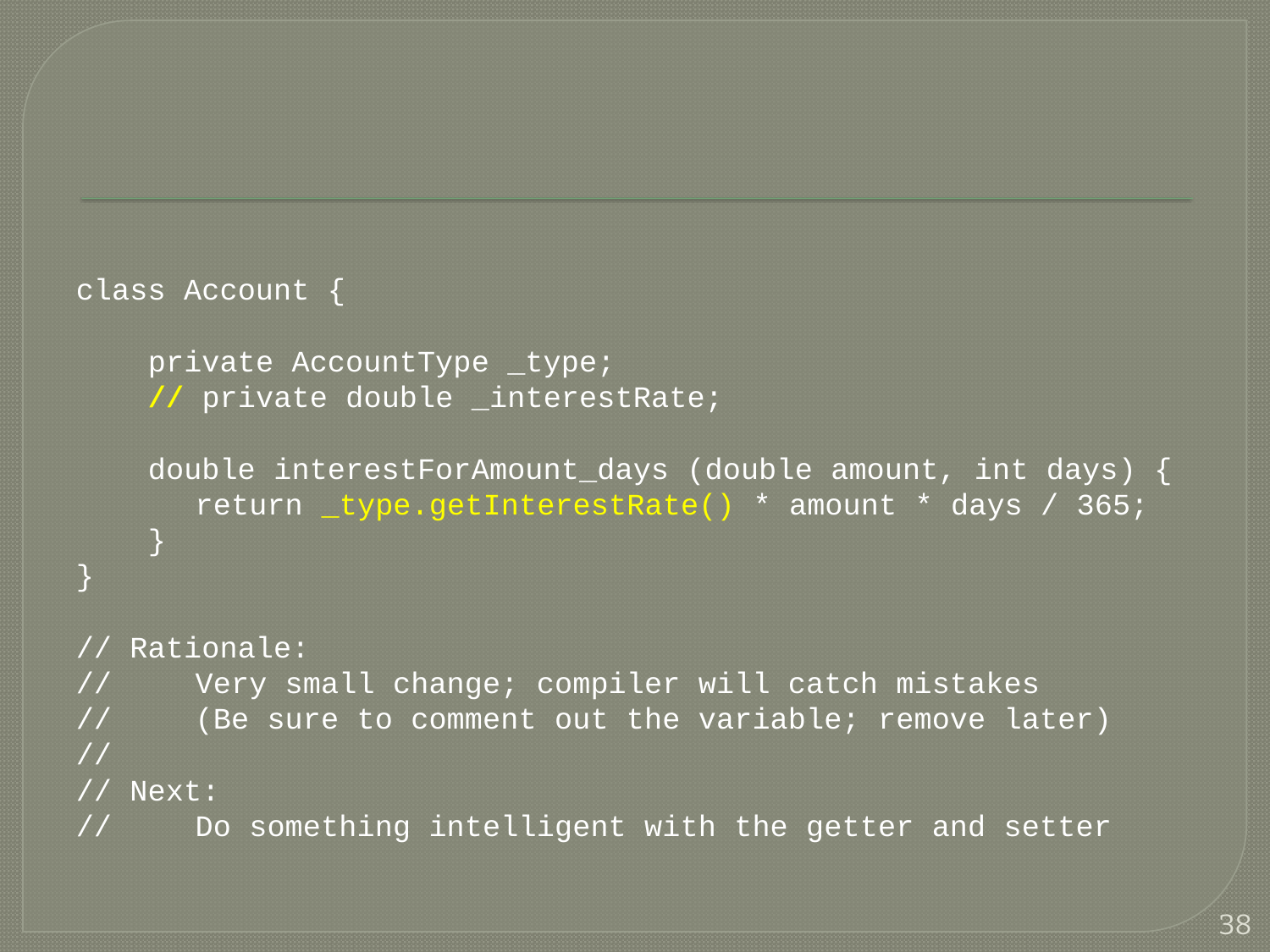

#

class Account {

    private AccountType _type;
    // private double _interestRate;

    double interestForAmount_days (double amount, int days) {
	return _type.getInterestRate() * amount * days / 365;
    }
}

// Rationale:
//	Very small change; compiler will catch mistakes
//	(Be sure to comment out the variable; remove later)
//
// Next:
//	Do something intelligent with the getter and setter
38